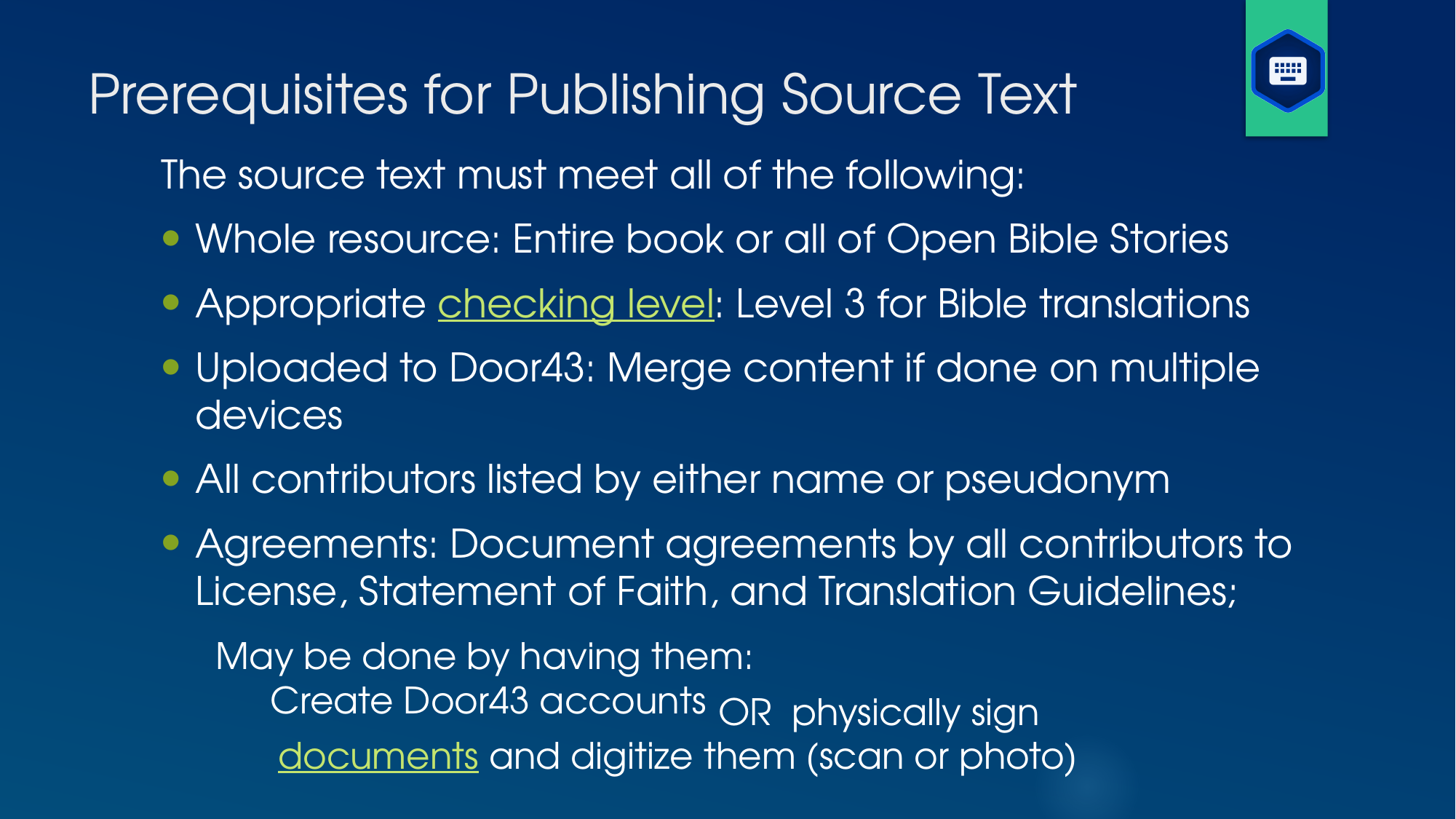

# Prerequisites for Publishing Source Text
The source text must meet all of the following:
Whole resource: Entire book or all of Open Bible Stories
Appropriate checking level: Level 3 for Bible translations
Uploaded to Door43: Merge content if done on multiple devices
All contributors listed by either name or pseudonym
Agreements: Document agreements by all contributors to License, Statement of Faith, and Translation Guidelines;
     May be done by having them:
Create Door43 accounts

                                            OR  physically sign documents and digitize them (scan or photo)